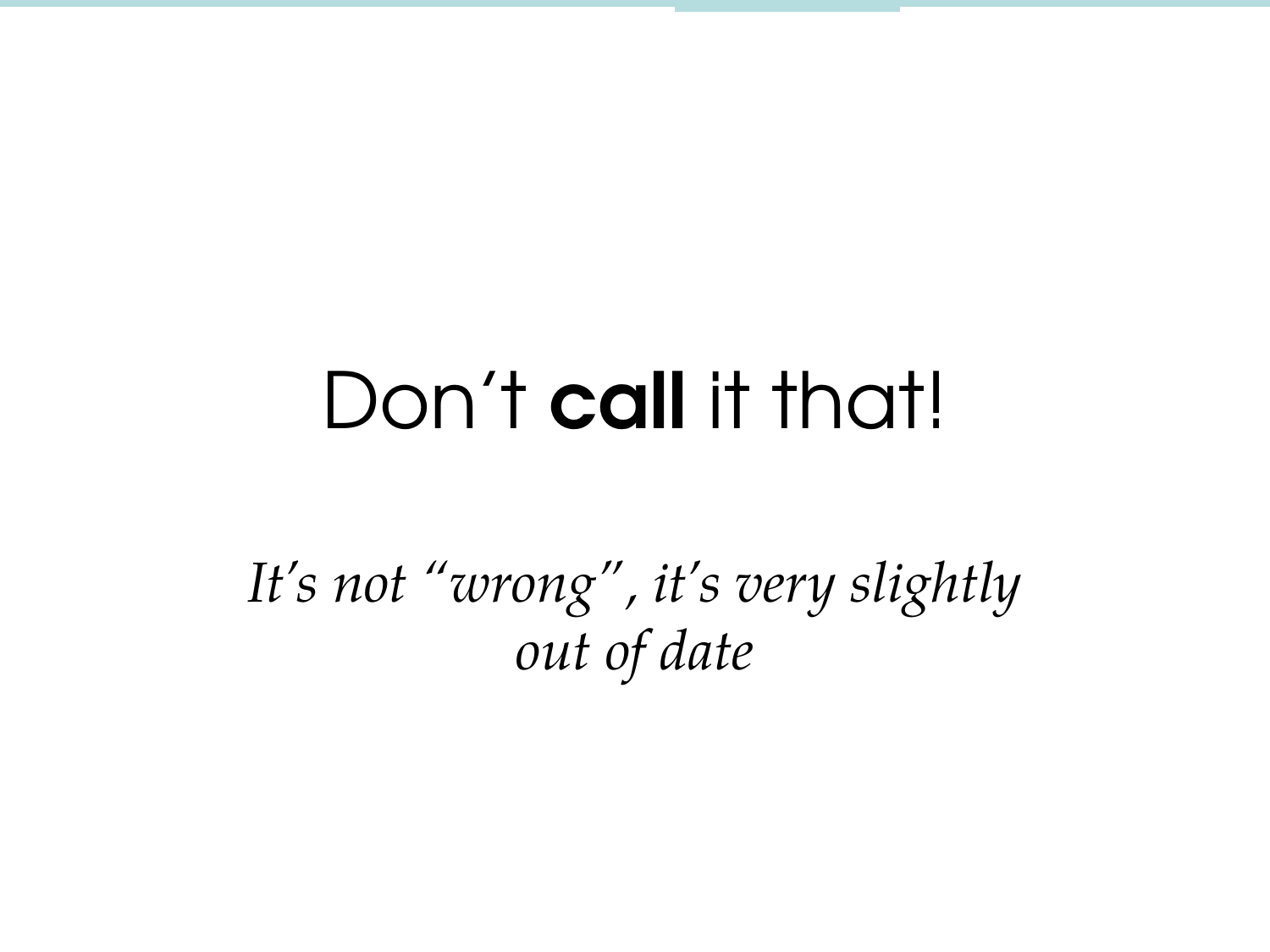

# Don’t call it that!
It’s not “wrong”, it’s very slightly out of date